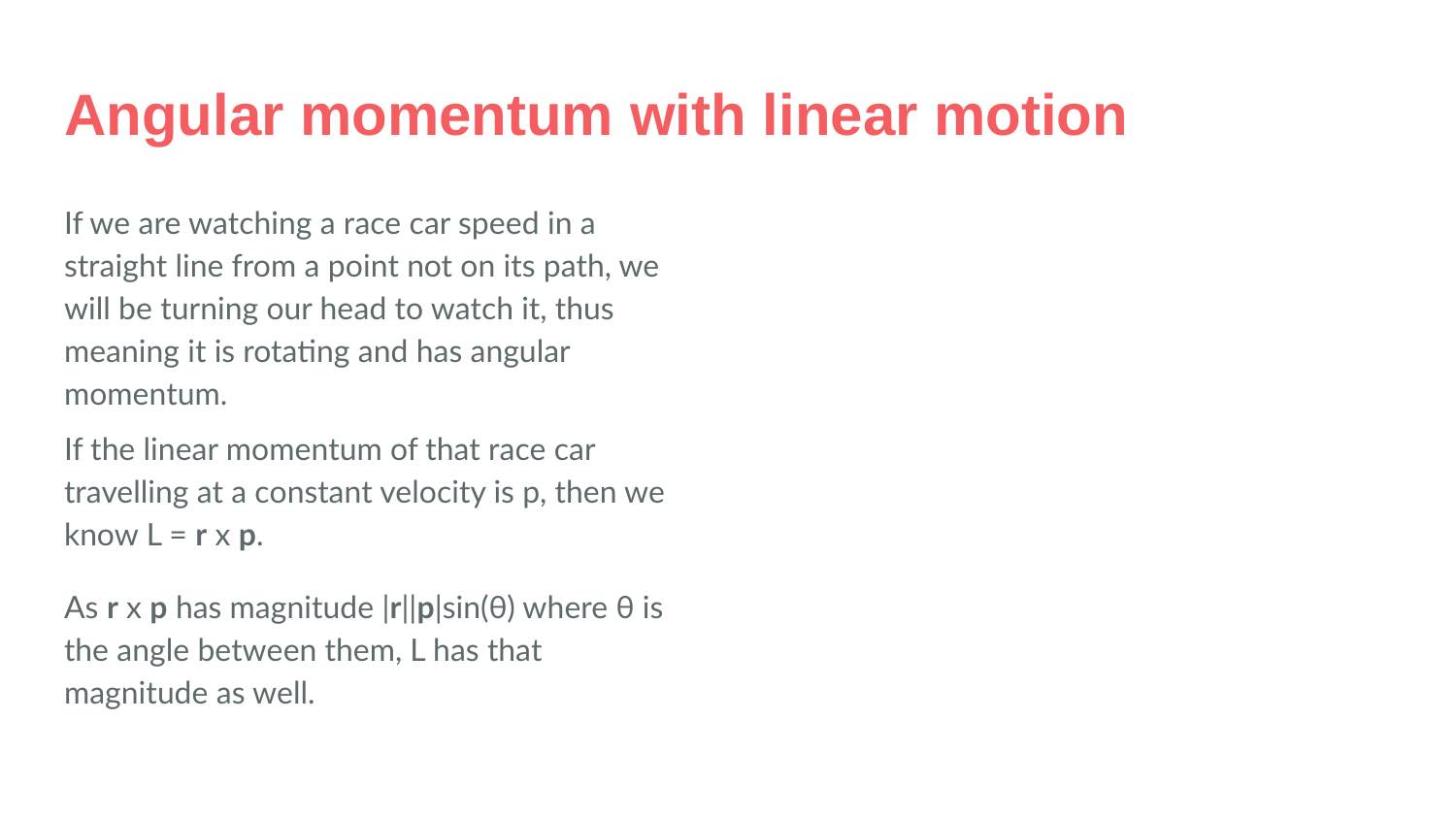

# Angular momentum with linear motion
If we are watching a race car speed in a straight line from a point not on its path, we will be turning our head to watch it, thus meaning it is rotating and has angular momentum.

If the linear momentum of that race car travelling at a constant velocity is p, then we know L = r x p.
As r x p has magnitude |r||p|sin(θ) where θ is the angle between them, L has that magnitude as well.